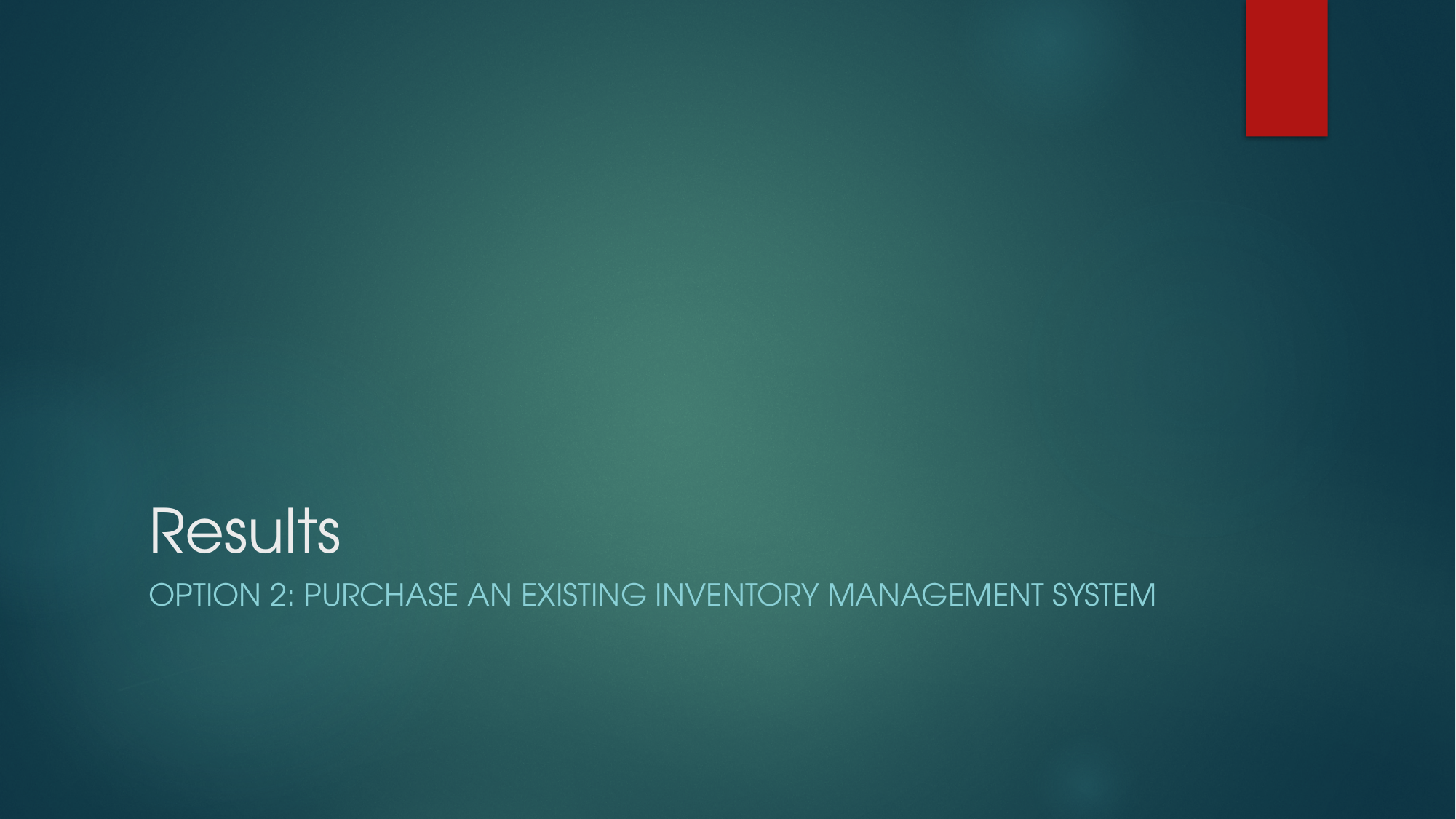

# Results
Option 2: Purchase an existing inventory management system